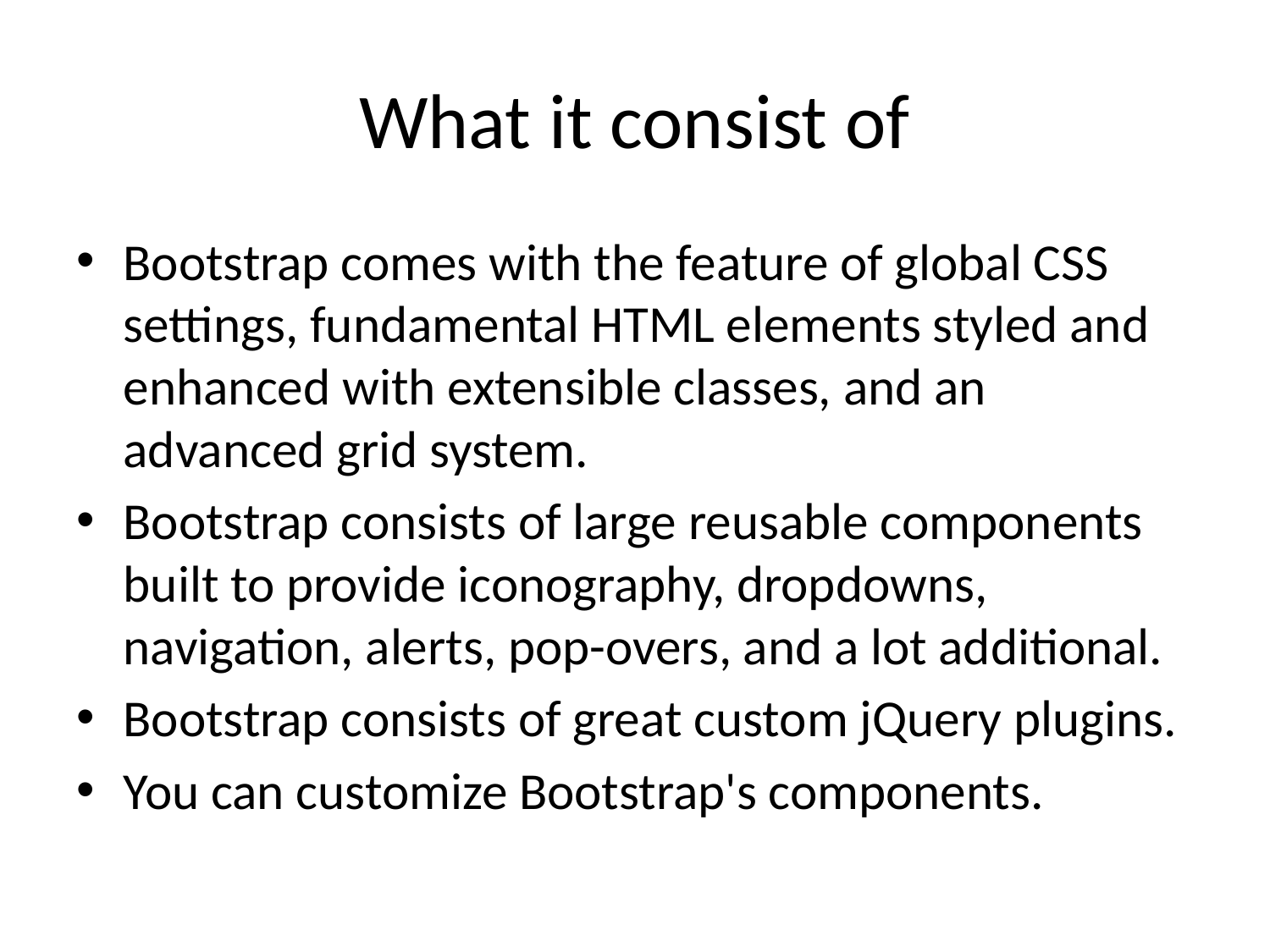

# What it consist of
Bootstrap comes with the feature of global CSS settings, fundamental HTML elements styled and enhanced with extensible classes, and an advanced grid system.
Bootstrap consists of large reusable components built to provide iconography, dropdowns, navigation, alerts, pop-overs, and a lot additional.
Bootstrap consists of great custom jQuery plugins.
You can customize Bootstrap's components.